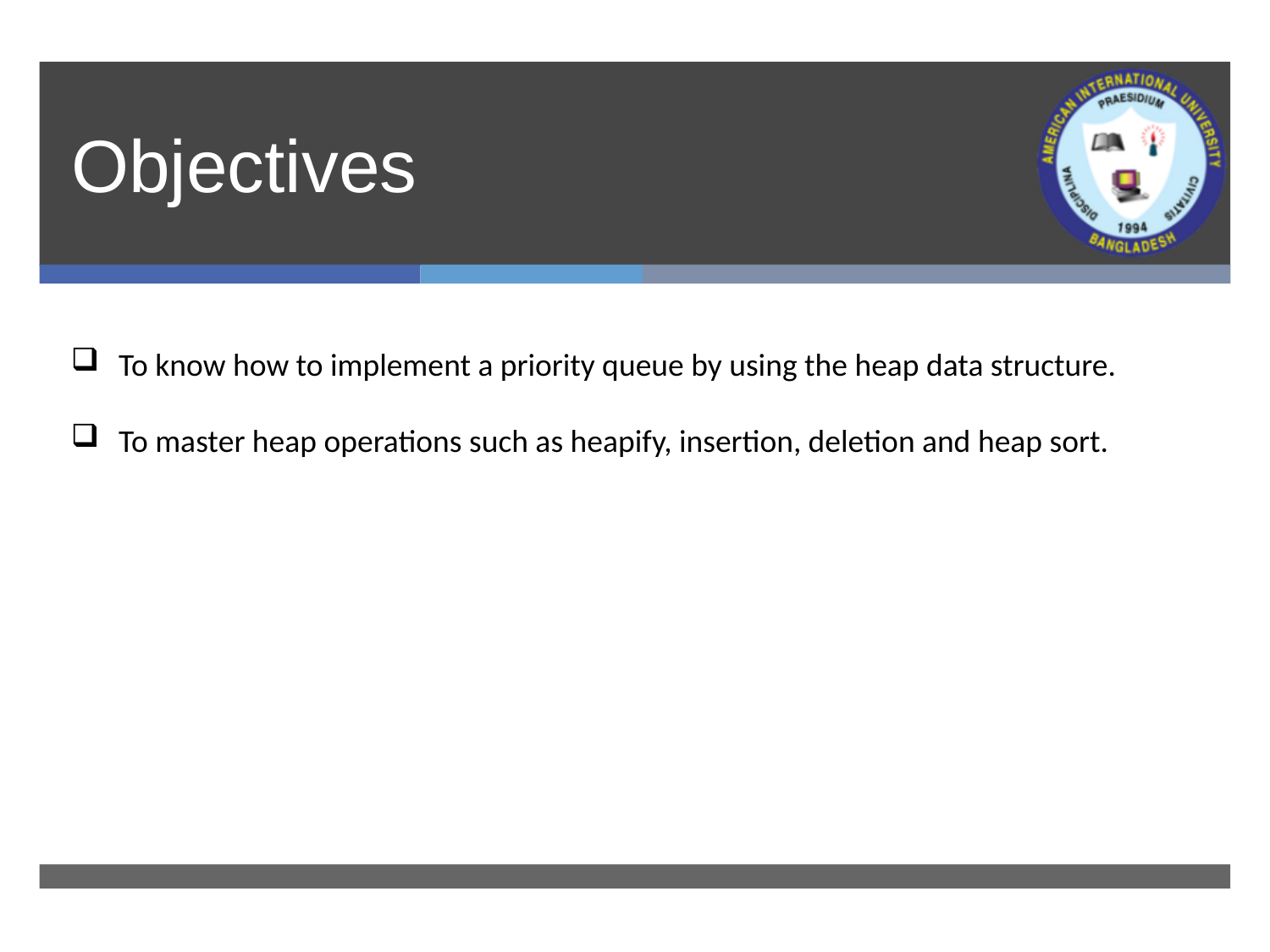

# Objectives
To know how to implement a priority queue by using the heap data structure.

To master heap operations such as heapify, insertion, deletion and heap sort.